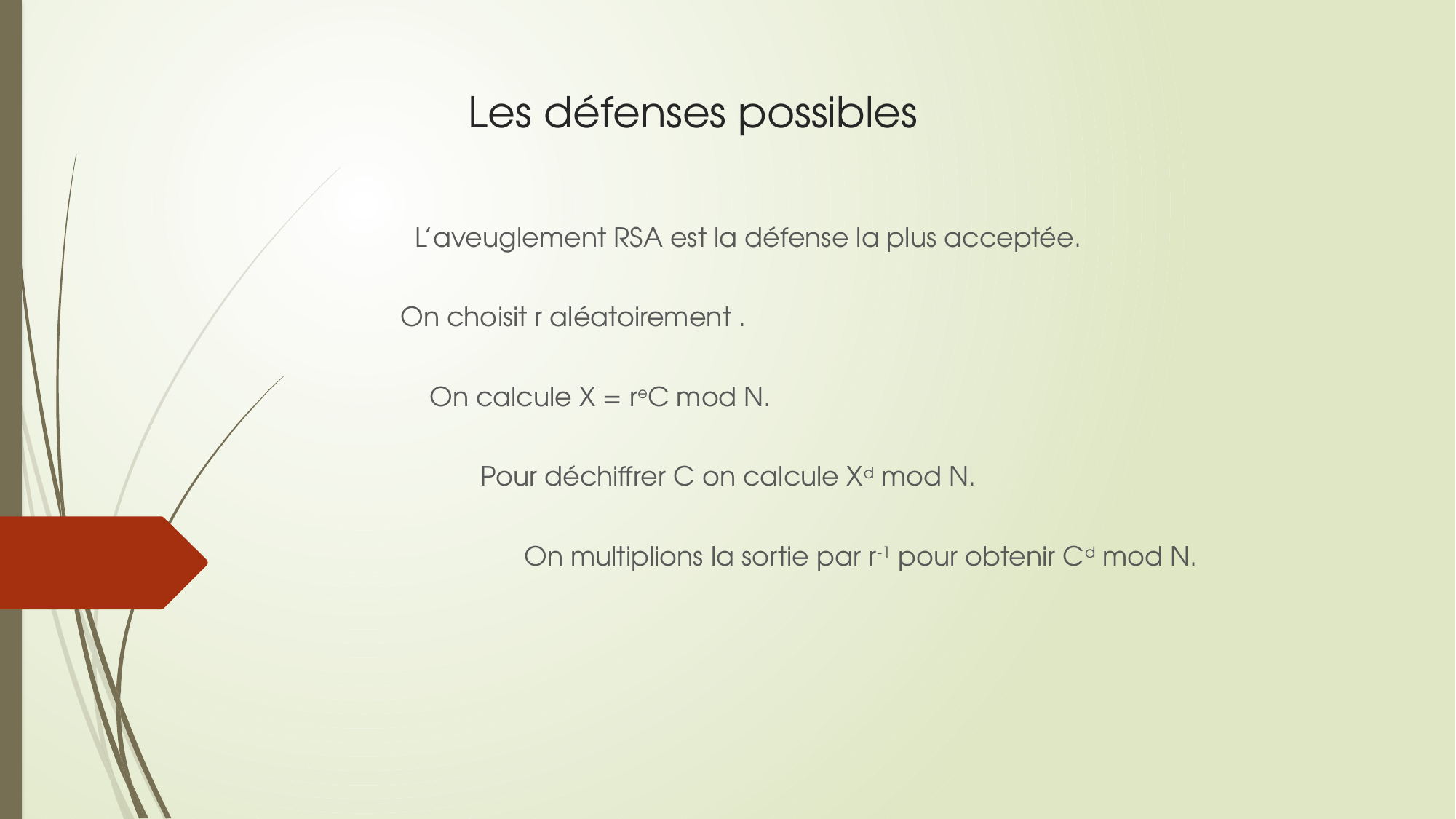

# Les défenses possibles
                                                                                         L’aveuglement RSA est la défense la plus acceptée.

                                               On choisit r aléatoirement .

                                                   On calcule X = reC mod N.

                                                          Pour déchiffrer C on calcule Xd mod N.

                                                                On multiplions la sortie par r-1 pour obtenir Cd mod N.